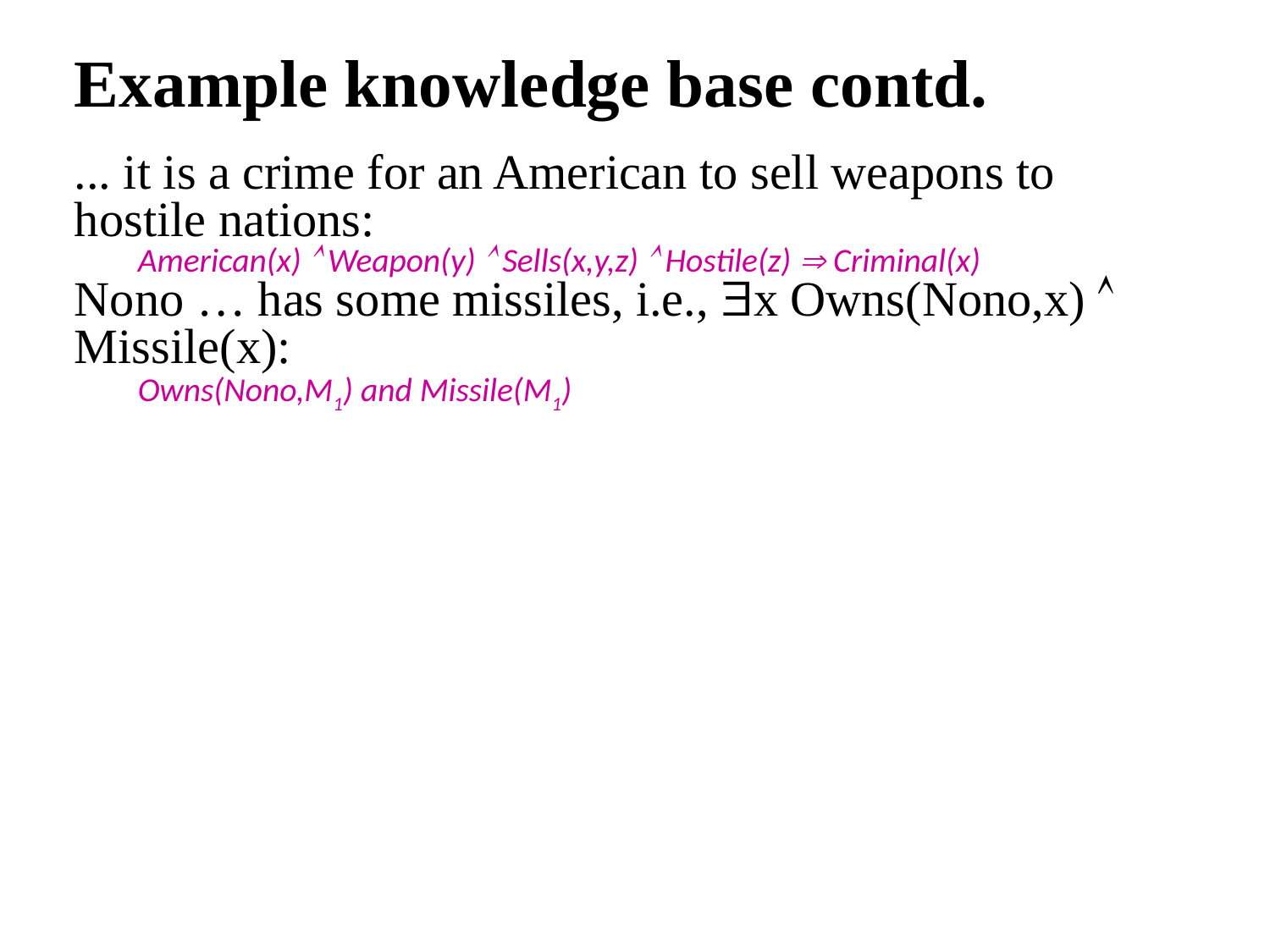

# Example knowledge base contd.
... it is a crime for an American to sell weapons to hostile nations:
American(x) ∧ Weapon(y) ∧ Sells(x,y,z) ∧ Hostile(z) ⇒ Criminal(x)
Nono … has some missiles, i.e., ∃x Owns(Nono,x) ∧ Missile(x):
Owns(Nono,M1) and Missile(M1)